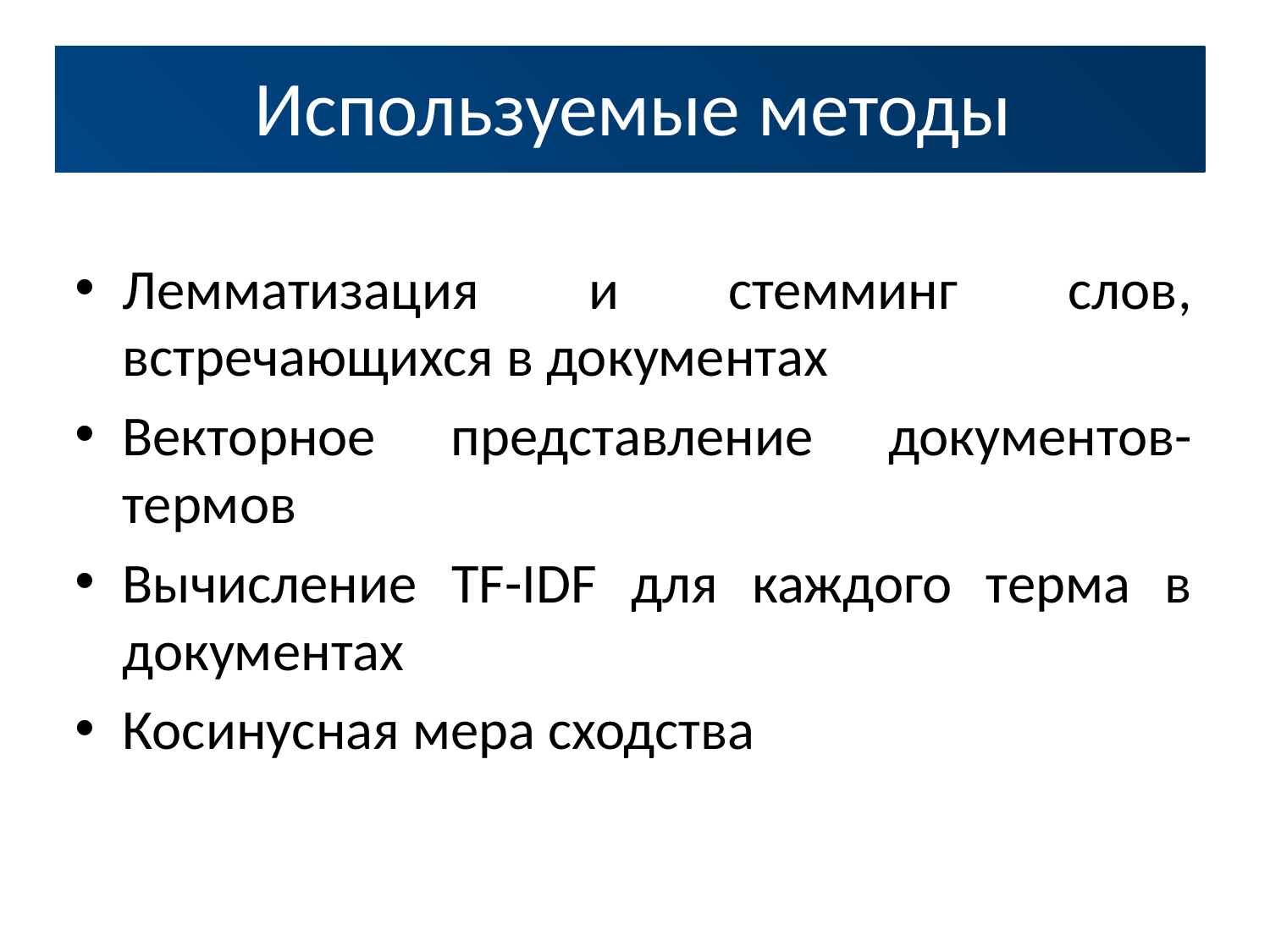

# Используемые методы

Лемматизация и стемминг слов, встречающихся в документах
Векторное представление документов-термов
Вычисление TF-IDF для каждого терма в документах
Косинусная мера сходства